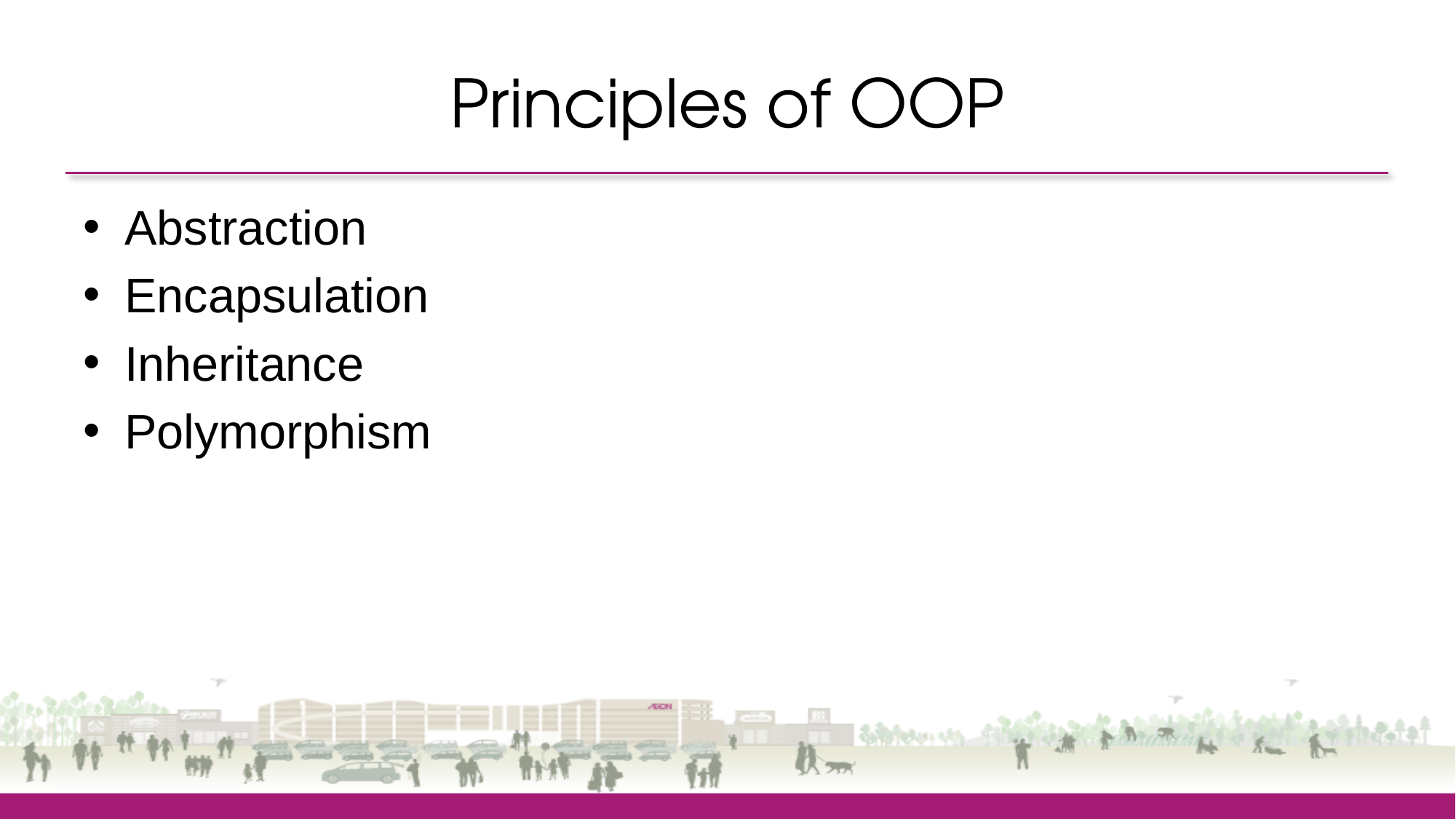

# Principles of OOP
Abstraction
Encapsulation
Inheritance
Polymorphism